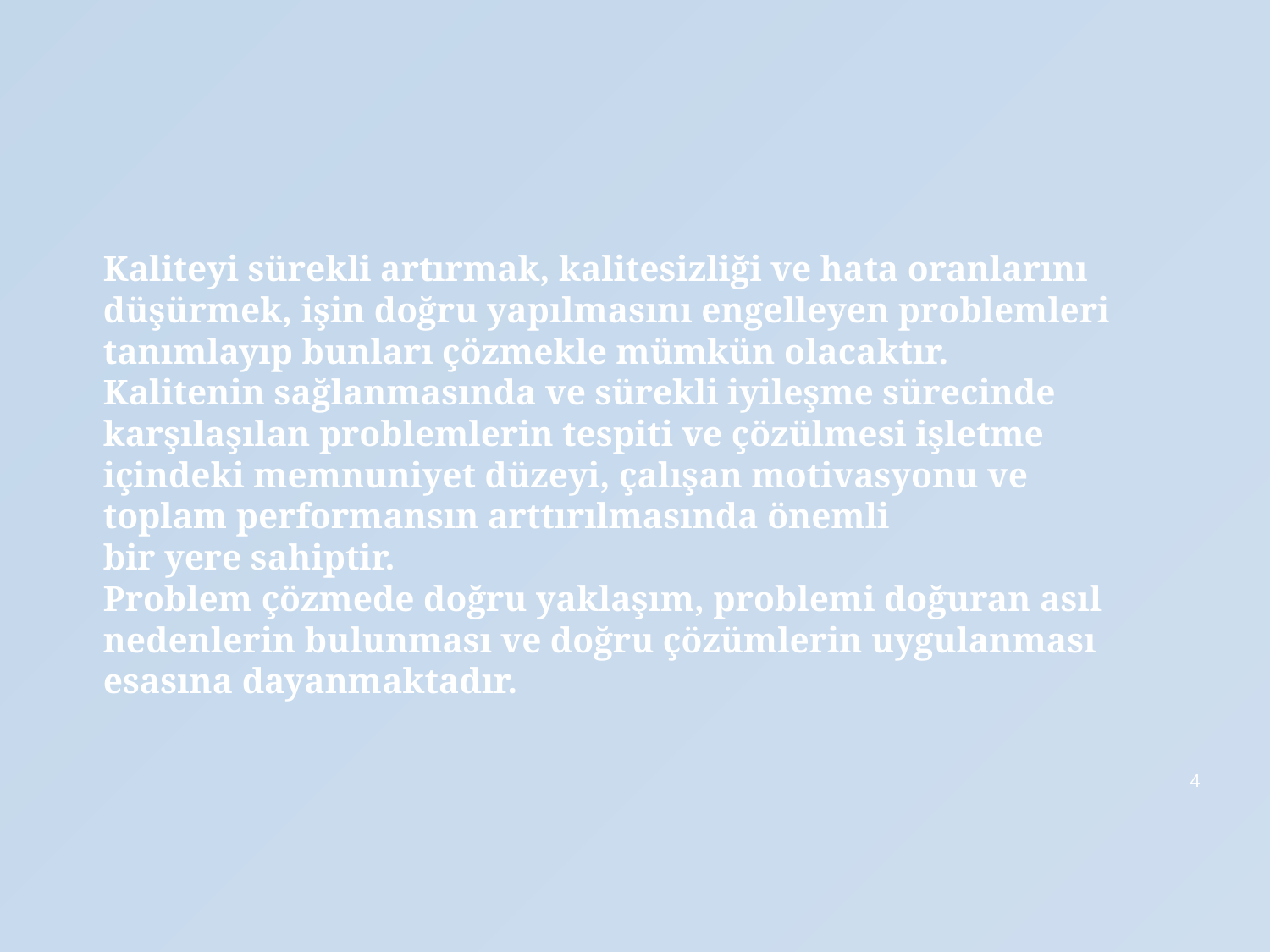

# Kaliteyi sürekli artırmak, kalitesizliği ve hata oranlarını düşürmek, işin doğru yapılmasını engelleyen problemleri tanımlayıp bunları çözmekle mümkün olacaktır. Kalitenin sağlanmasında ve sürekli iyileşme sürecinde karşılaşılan problemlerin tespiti ve çözülmesi işletme içindeki memnuniyet düzeyi, çalışan motivasyonu ve toplam performansın arttırılmasında önemli bir yere sahiptir. Problem çözmede doğru yaklaşım, problemi doğuran asıl nedenlerin bulunması ve doğru çözümlerin uygulanması esasına dayanmaktadır.
4